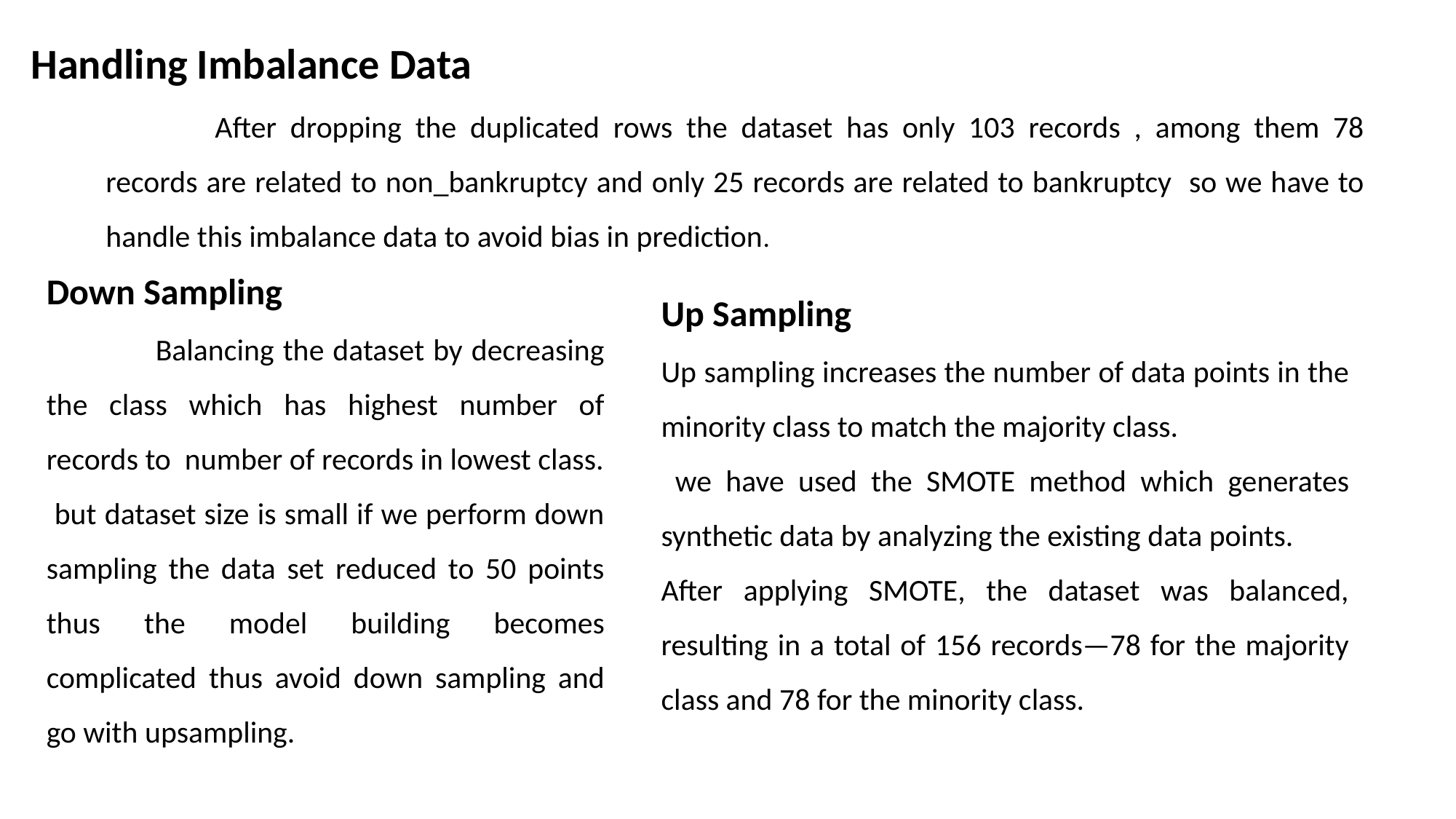

Handling Imbalance Data
	After dropping the duplicated rows the dataset has only 103 records , among them 78 records are related to non_bankruptcy and only 25 records are related to bankruptcy  so we have to handle this imbalance data to avoid bias in prediction.

Down Sampling
	Balancing the dataset by decreasing the class which has highest number of records to  number of records in lowest class.
 but dataset size is small if we perform down sampling the data set reduced to 50 points thus the model building becomes complicated thus avoid down sampling and go with upsampling.
Up Sampling
Up sampling increases the number of data points in the minority class to match the majority class.
 we have used the SMOTE method which generates synthetic data by analyzing the existing data points.
After applying SMOTE, the dataset was balanced, resulting in a total of 156 records—78 for the majority class and 78 for the minority class.